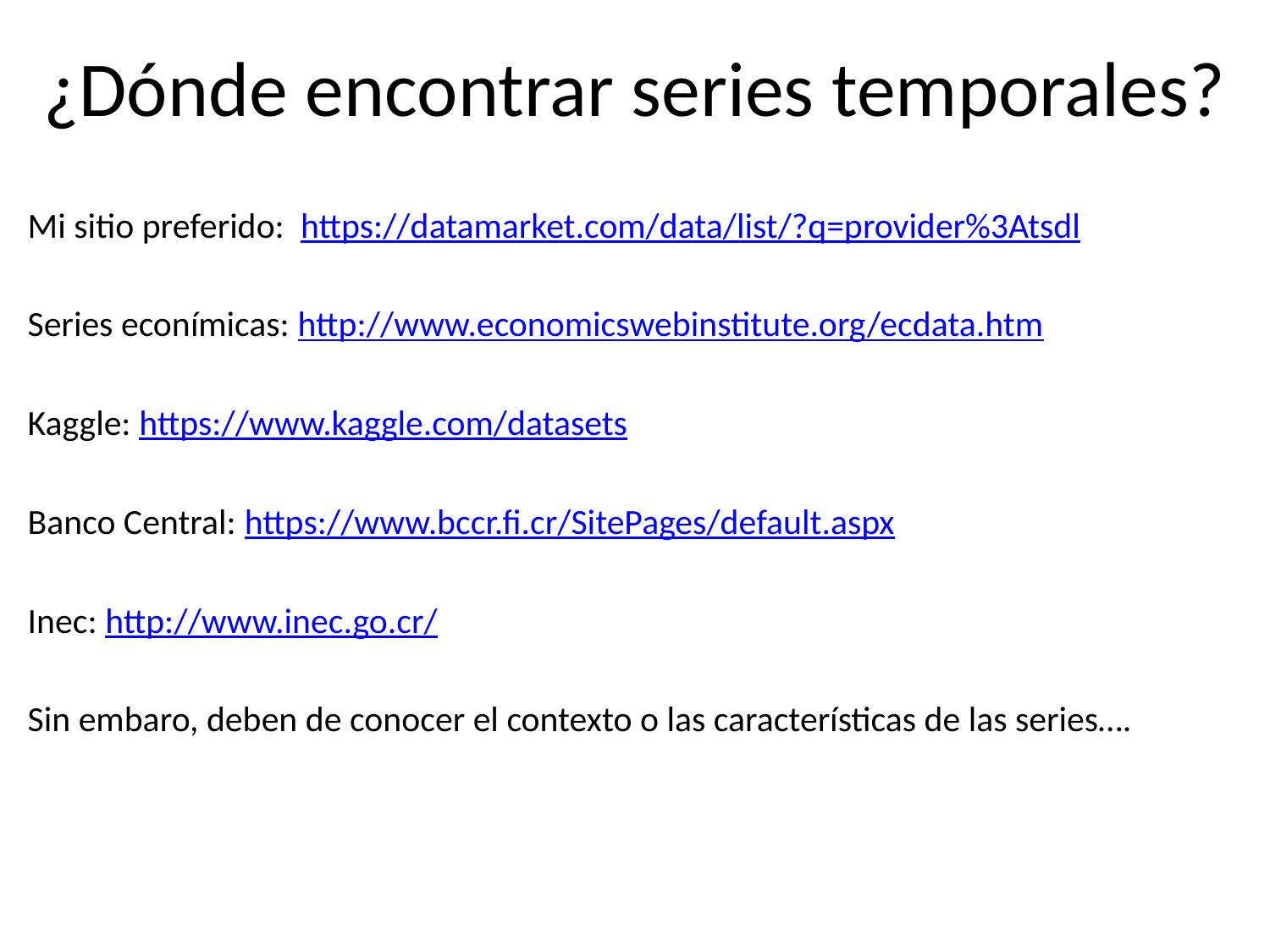

# ¿Dónde encontrar series temporales?
Mi sitio preferido:  https://datamarket.com/data/list/?q=provider%3Atsdl

Series econímicas: http://www.economicswebinstitute.org/ecdata.htm

Kaggle: https://www.kaggle.com/datasets

Banco Central: https://www.bccr.fi.cr/SitePages/default.aspx

Inec: http://www.inec.go.cr/

Sin embaro, deben de conocer el contexto o las características de las series….